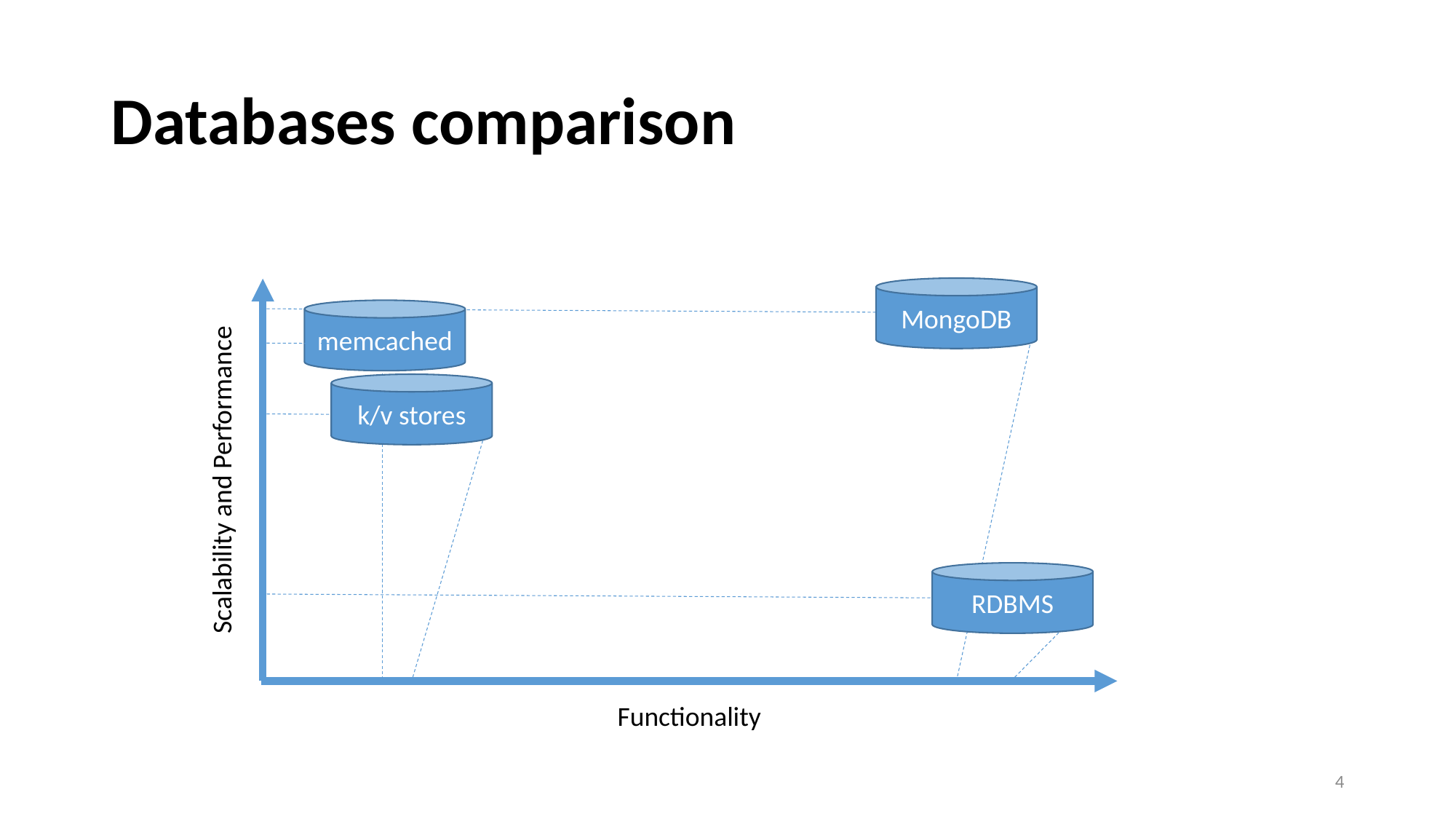

# Databases comparison
MongoDB
memcached
k/v stores
Scalability and Performance
RDBMS
Functionality
4